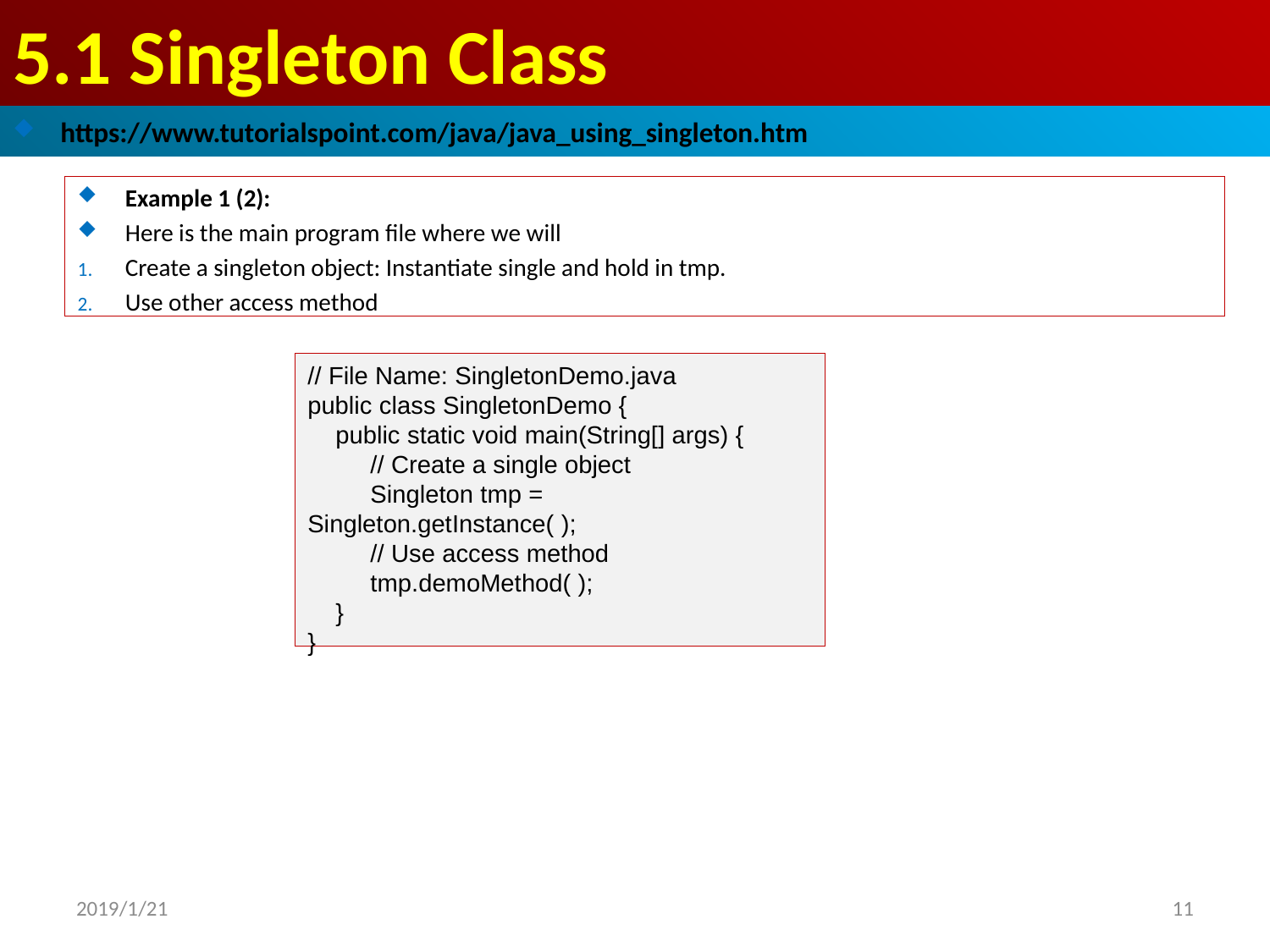

# 5.1 Singleton Class
https://www.tutorialspoint.com/java/java_using_singleton.htm
Example 1 (2):
Here is the main program file where we will
Create a singleton object: Instantiate single and hold in tmp.
Use other access method
// File Name: SingletonDemo.java
public class SingletonDemo {
    public static void main(String[] args) {
         // Create a single object
         Singleton tmp = Singleton.getInstance( );
         // Use access method
         tmp.demoMethod( );
    }
}

2019/1/21
11